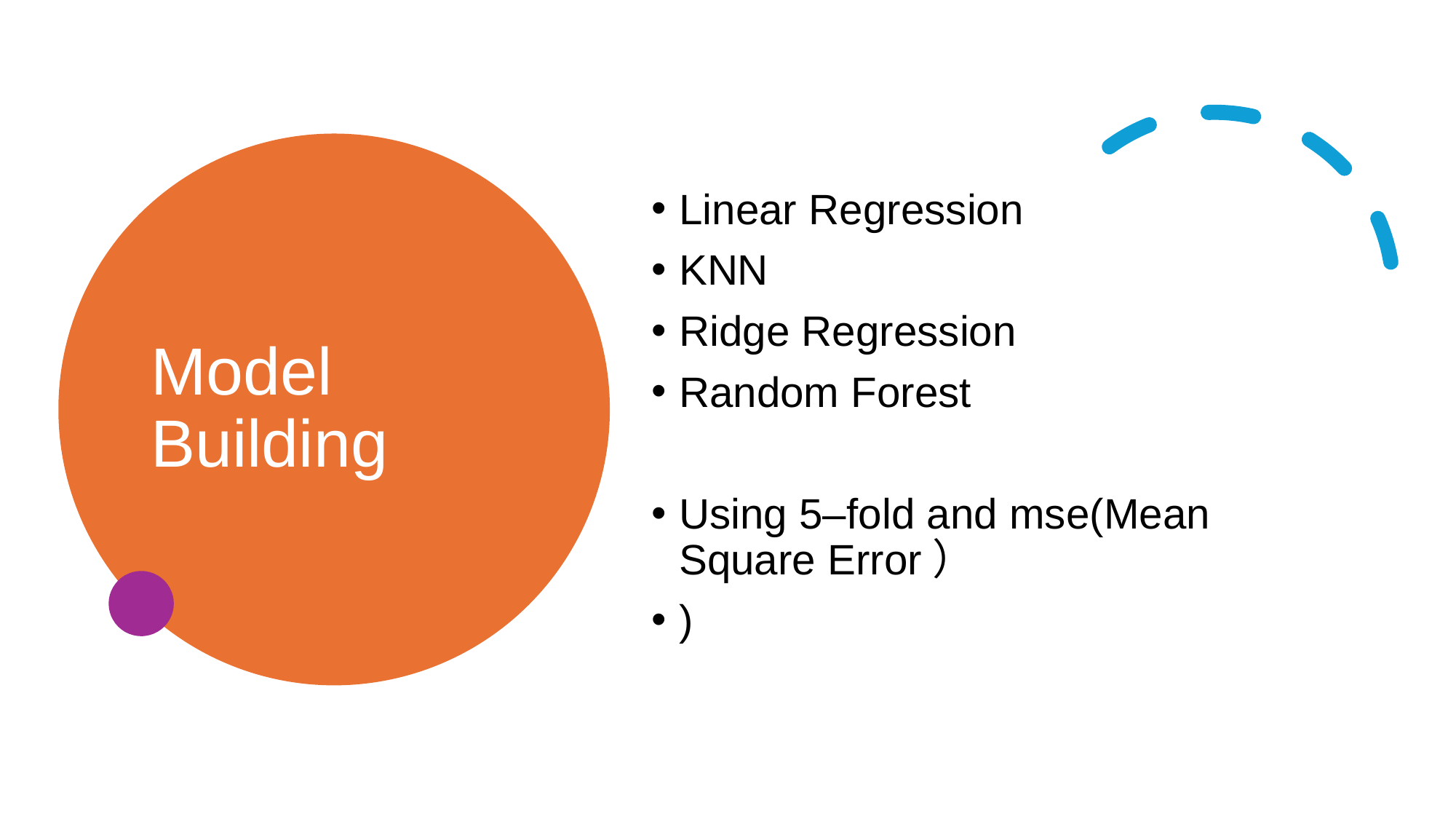

# Model Building
Linear Regression
KNN
Ridge Regression
Random Forest

Using 5–fold and mse(Mean Square Error）
)